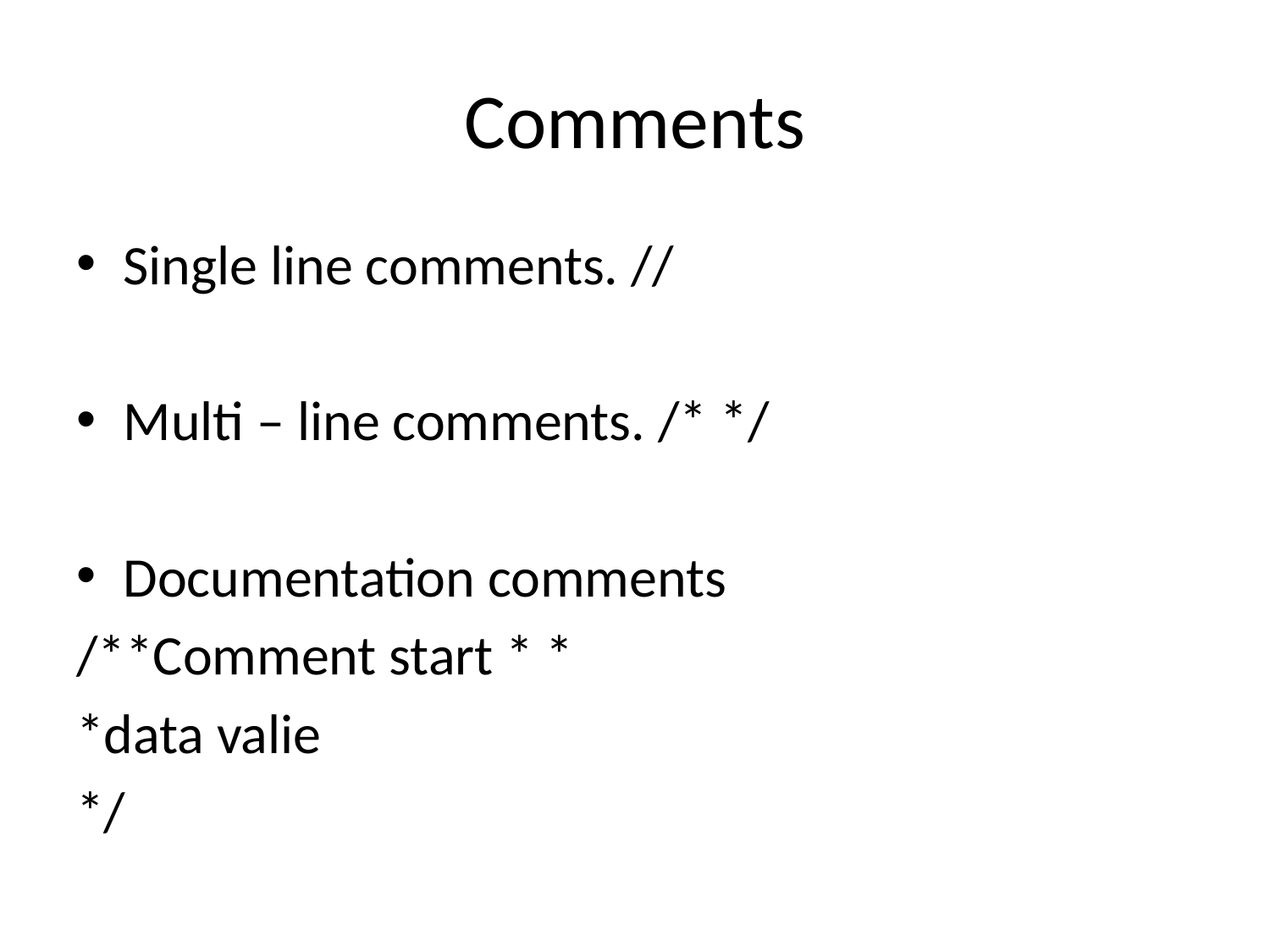

# Comments
Single line comments. //

Multi – line comments. /* */

Documentation comments
/**Comment start * *
*data valie
*/